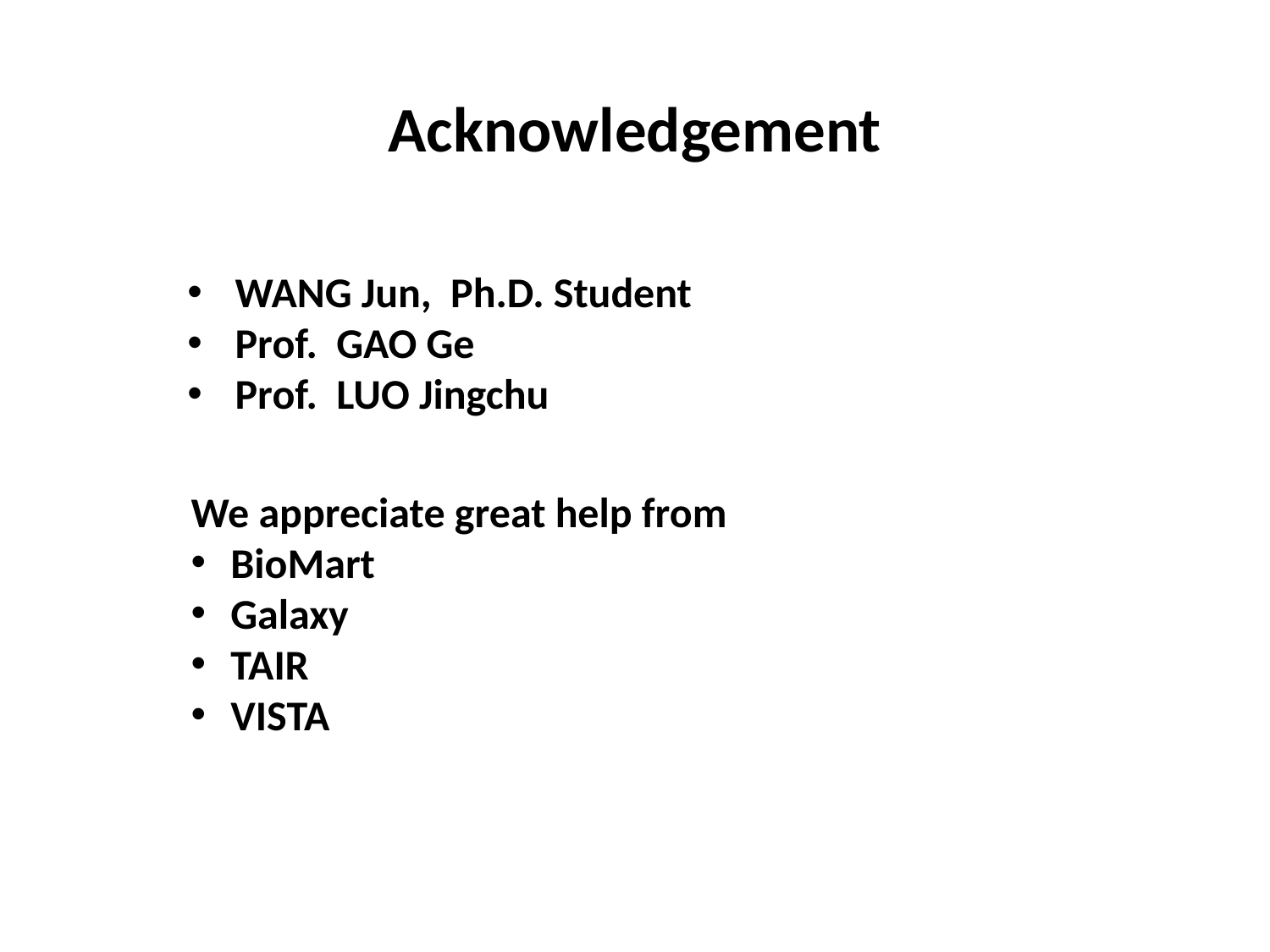

# Acknowledgement
WANG Jun,  Ph.D. Student
Prof.  GAO Ge
Prof.  LUO Jingchu
We appreciate great help from
BioMart
Galaxy
TAIR
VISTA